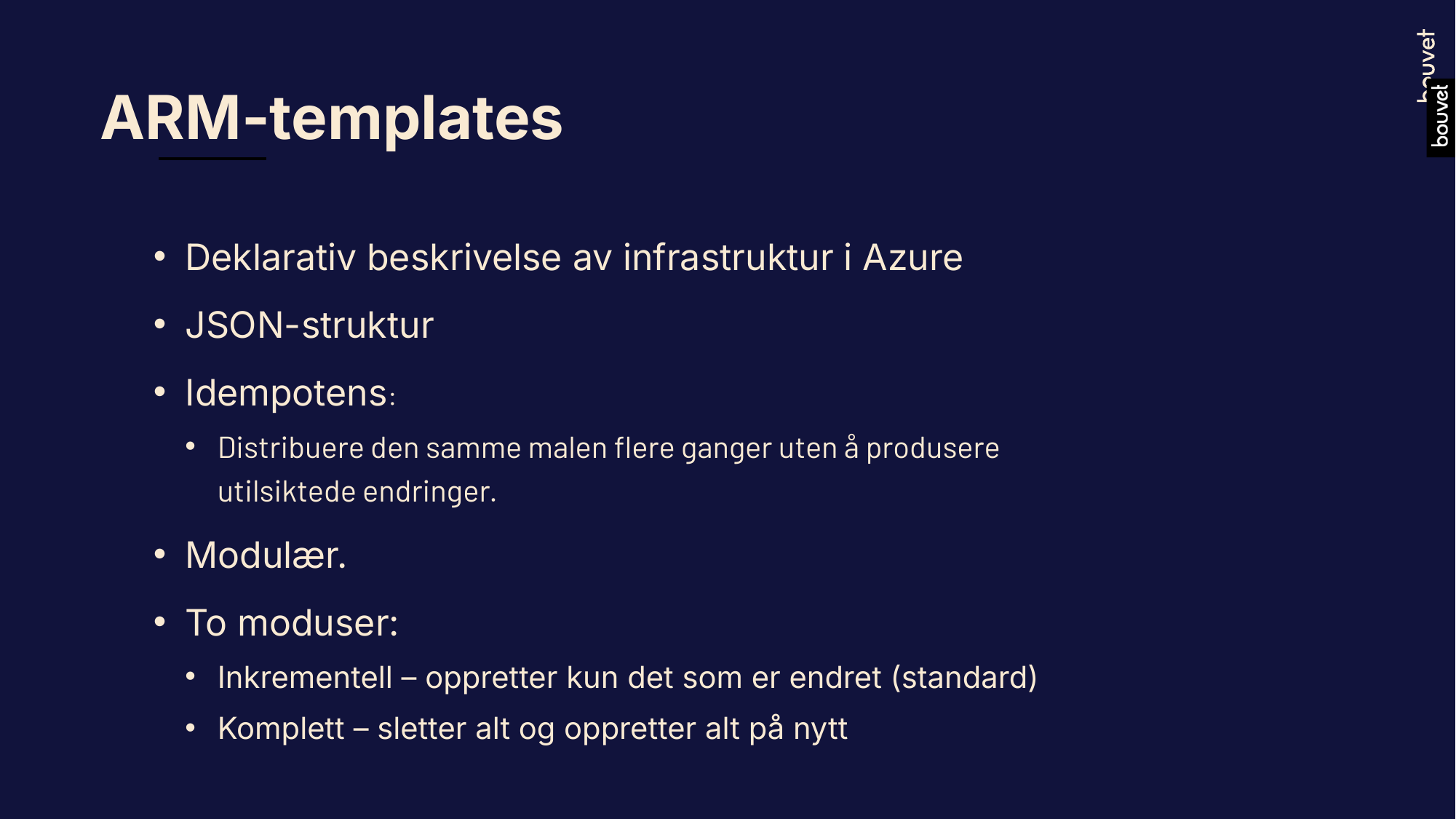

# ARM-templates
Deklarativ beskrivelse av infrastruktur i Azure
JSON-struktur
Idempotens:
Distribuere den samme malen flere ganger uten å produsere utilsiktede endringer.
Modulær.
To moduser:
Inkrementell – oppretter kun det som er endret (standard)
Komplett – sletter alt og oppretter alt på nytt